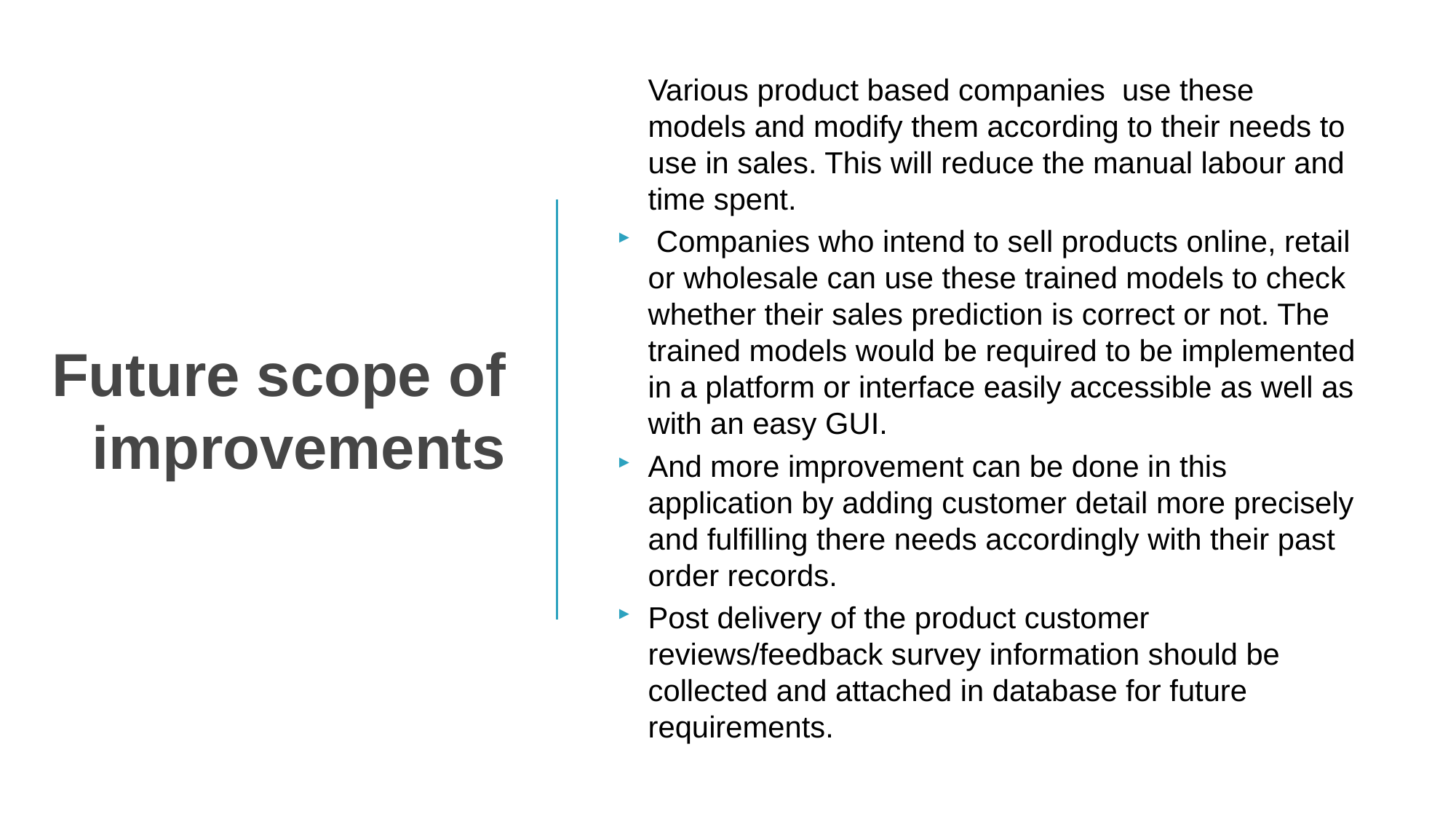

Various product based companies  use these models and modify them according to their needs to use in sales. This will reduce the manual labour and time spent.
 Companies who intend to sell products online, retail or wholesale can use these trained models to check whether their sales prediction is correct or not. The trained models would be required to be implemented in a platform or interface easily accessible as well as with an easy GUI.
And more improvement can be done in this application by adding customer detail more precisely and fulfilling there needs accordingly with their past order records.
Post delivery of the product customer reviews/feedback survey information should be collected and attached in database for future requirements.

# Future scope of improvements